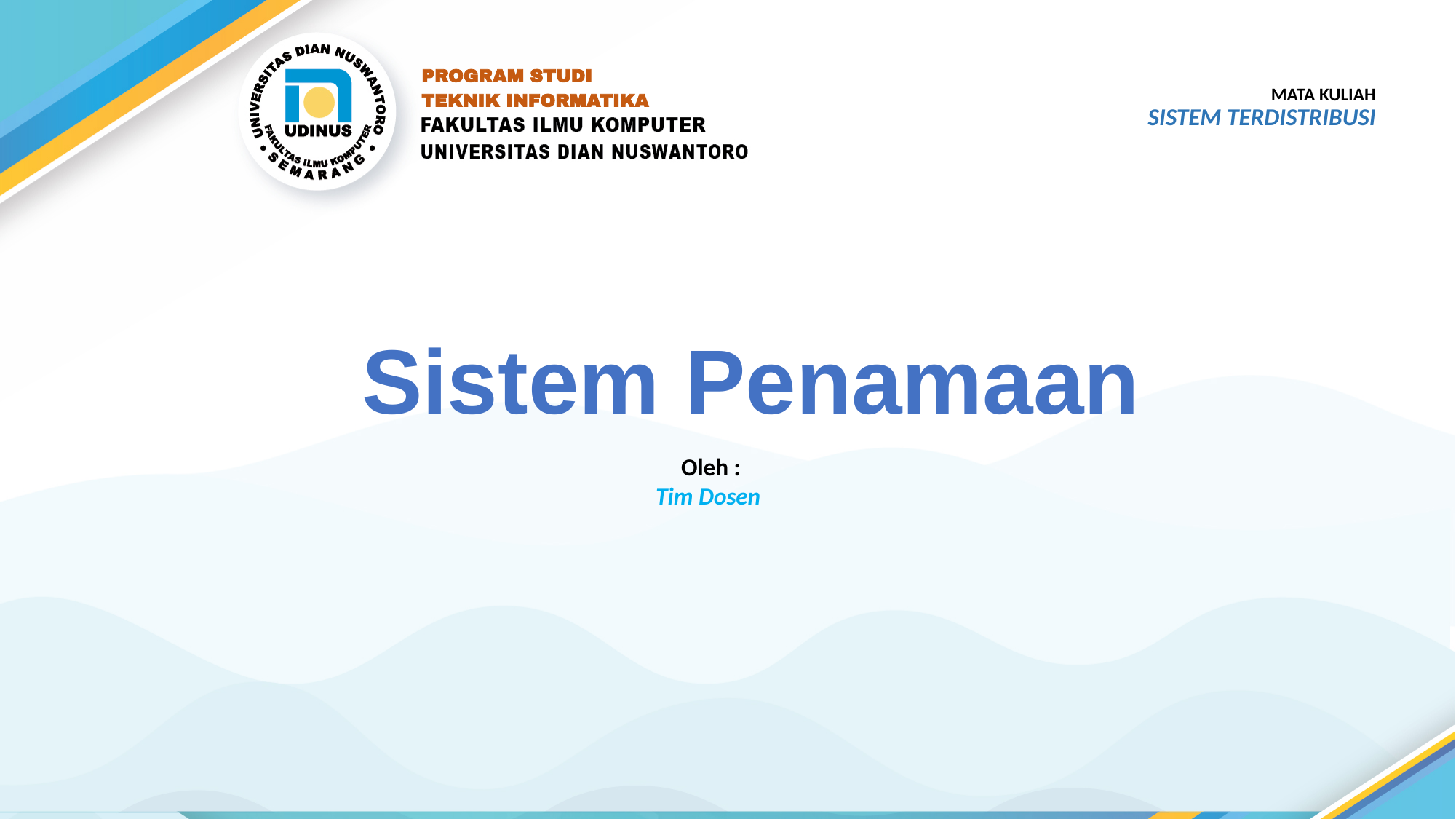

PROGRAM STUDI
TEKNIK INFORMATIKA
MATA KULIAH
SISTEM TERDISTRIBUSI
# Sistem Penamaan
Oleh :
Tim Dosen